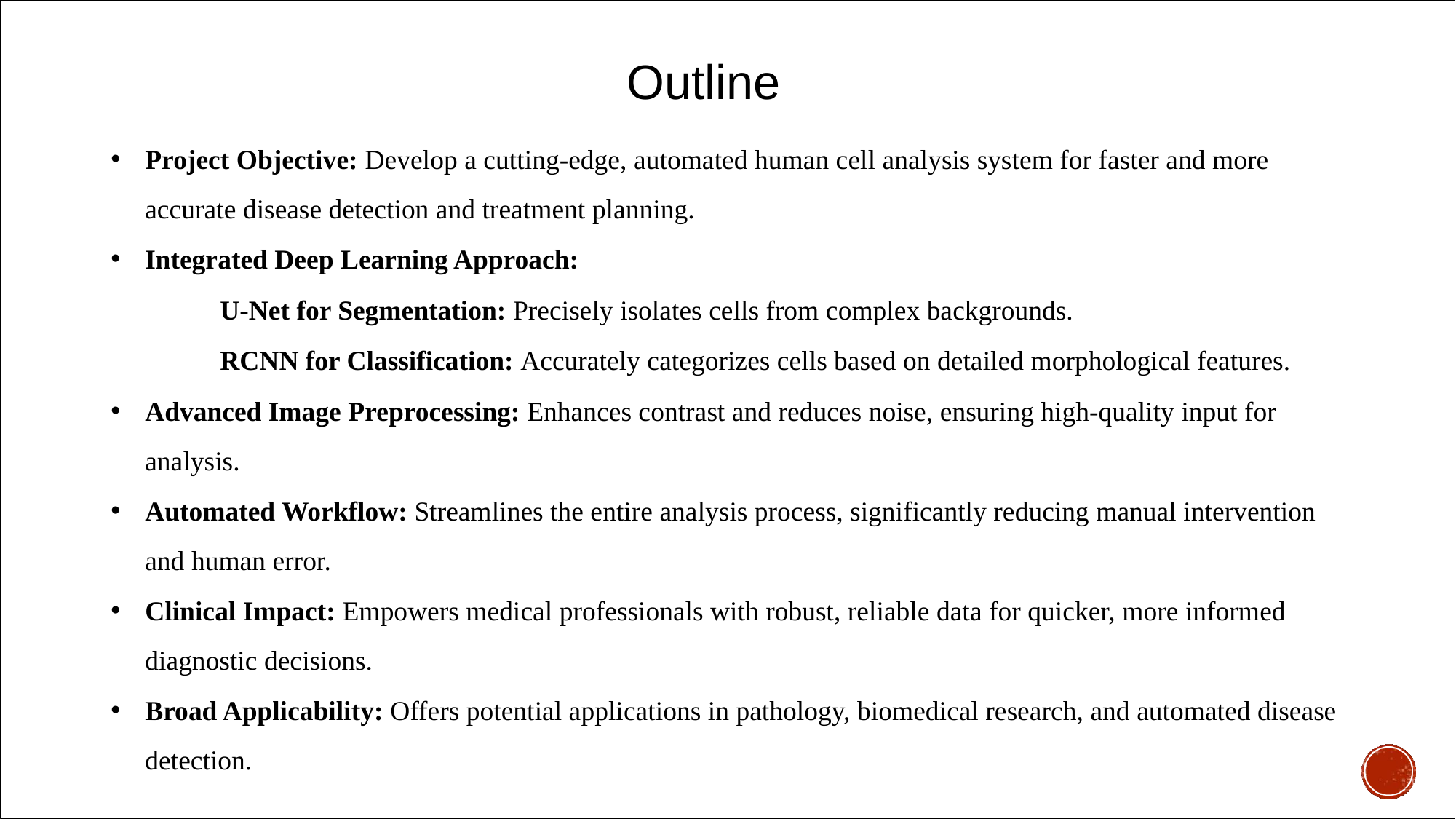

Outline
Project Objective: Develop a cutting-edge, automated human cell analysis system for faster and more accurate disease detection and treatment planning.
Integrated Deep Learning Approach:
U-Net for Segmentation: Precisely isolates cells from complex backgrounds.
RCNN for Classification: Accurately categorizes cells based on detailed morphological features.
Advanced Image Preprocessing: Enhances contrast and reduces noise, ensuring high-quality input for analysis.
Automated Workflow: Streamlines the entire analysis process, significantly reducing manual intervention and human error.
Clinical Impact: Empowers medical professionals with robust, reliable data for quicker, more informed diagnostic decisions.
Broad Applicability: Offers potential applications in pathology, biomedical research, and automated disease detection.